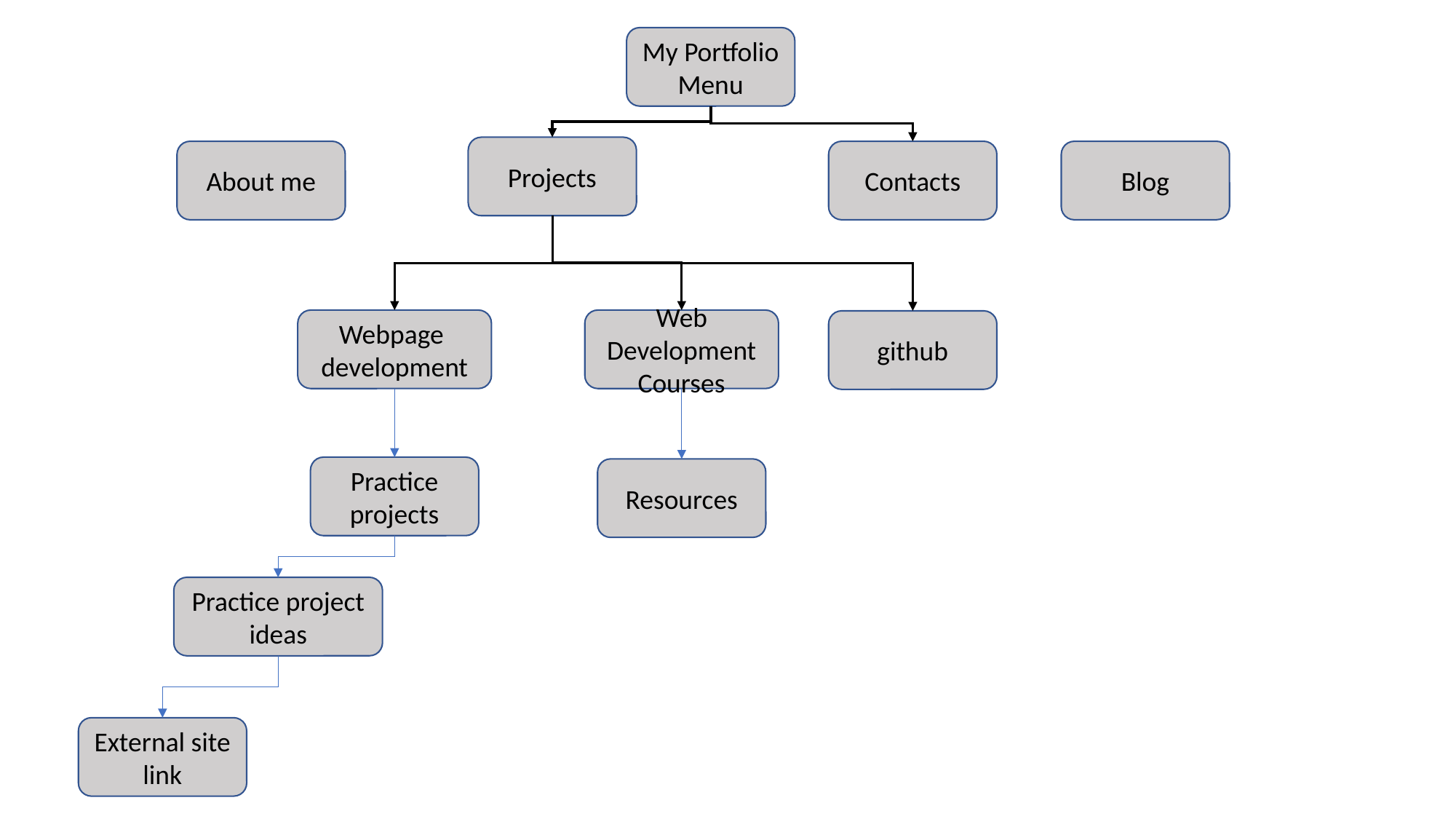

My Portfolio
Menu
Projects
About me
Contacts
Blog
Webpage
development
Web Development Courses
github
Practice projects
Resources
Practice project ideas
External site link